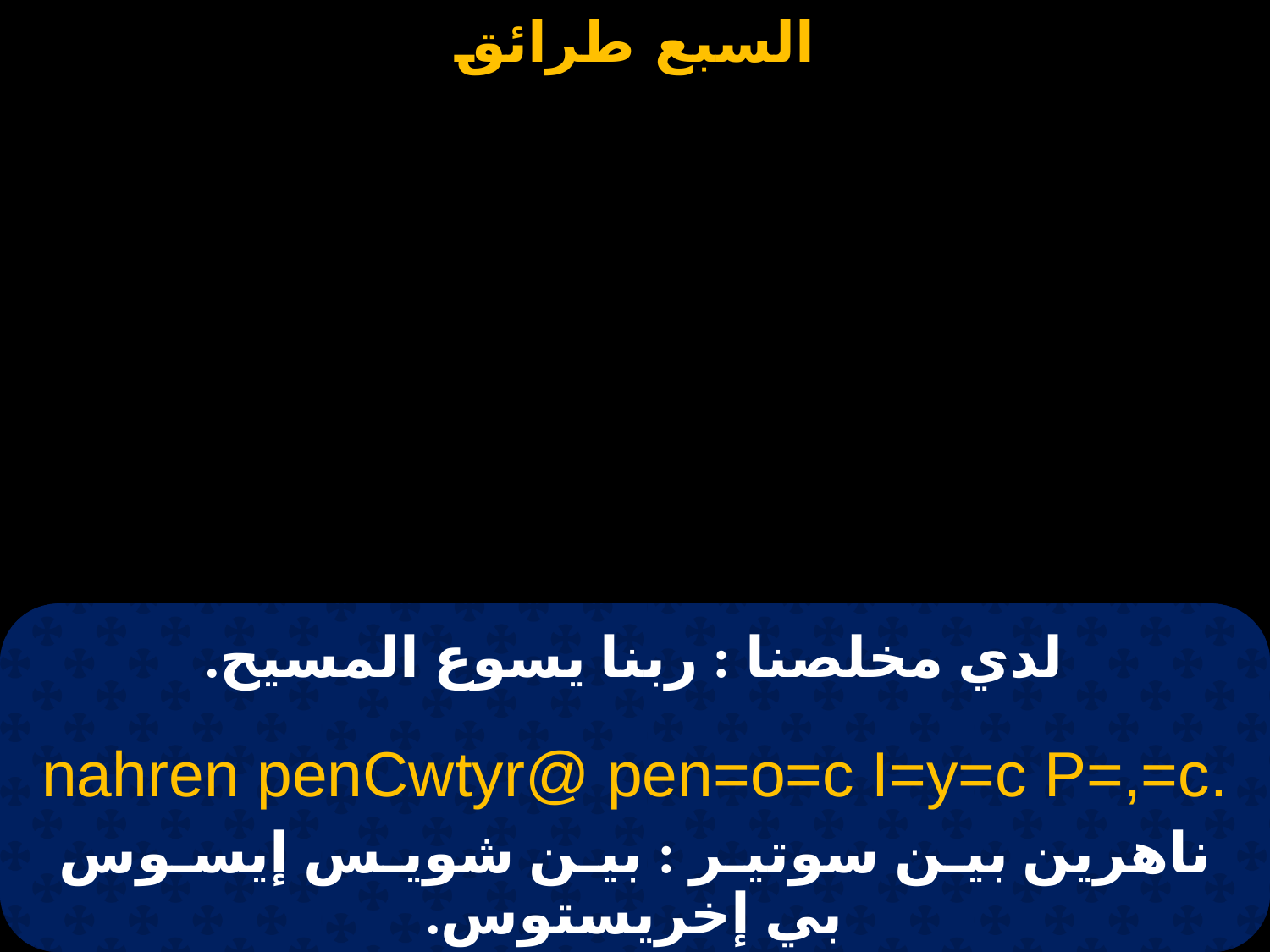

# لدي مخلصنا : ربنا يسوع المسيح.
nahren penCwtyr@ pen=o=c I=y=c P=,=c.
ناهرين بيـن سوتيـر : بيـن شويـس إيسـوس بي إخريستوس.